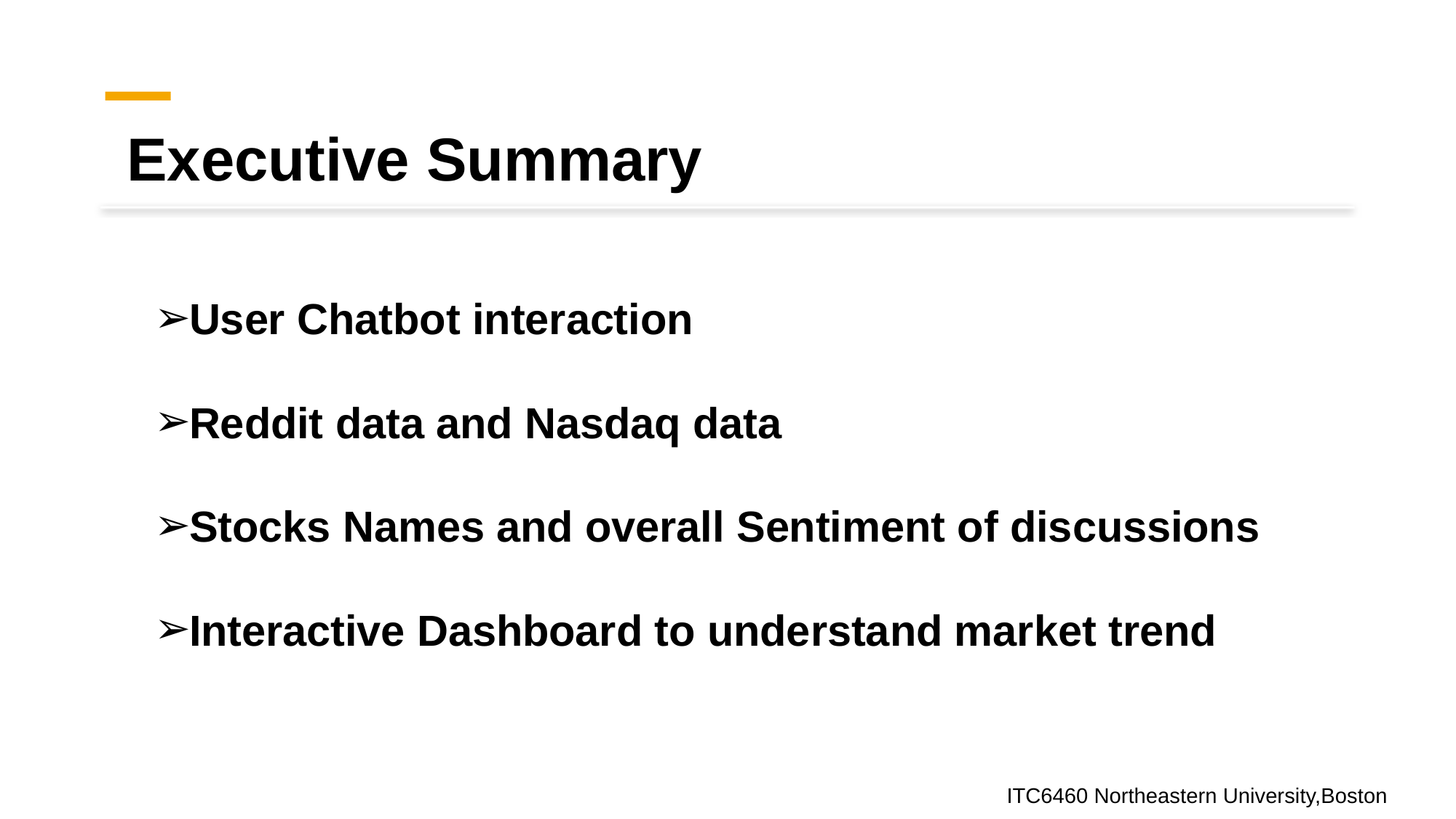

# Executive Summary

User Chatbot interaction
Reddit data and Nasdaq data
Stocks Names and overall Sentiment of discussions
Interactive Dashboard to understand market trend

ITC6460 Northeastern University,Boston